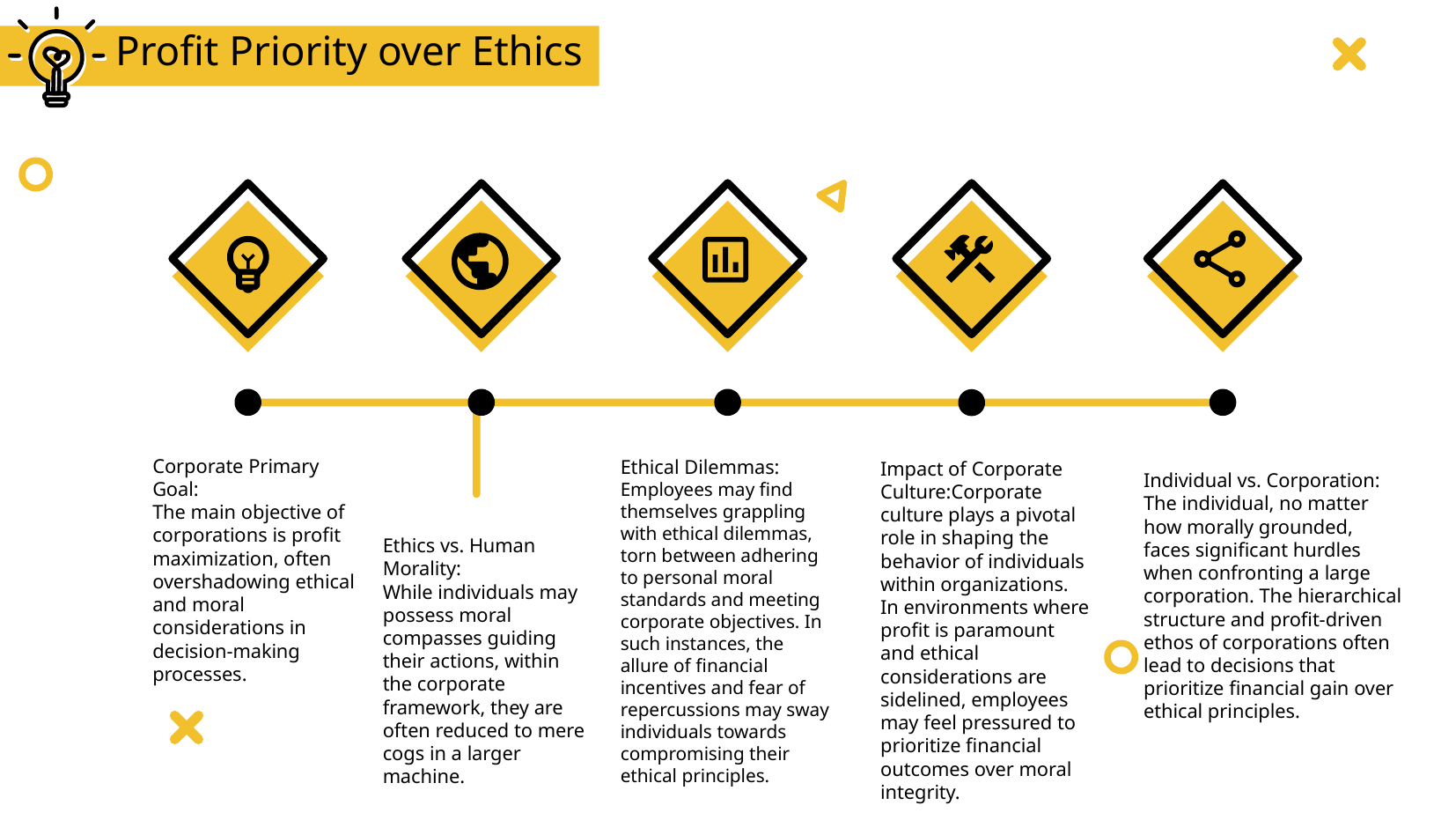

# Profit Priority over Ethics

Individual vs. Corporation:
The individual, no matter how morally grounded, faces significant hurdles when confronting a large corporation. The hierarchical structure and profit-driven ethos of corporations often lead to decisions that prioritize financial gain over ethical principles.

Corporate Primary Goal:
The main objective of corporations is profit maximization, often overshadowing ethical and moral considerations in decision-making processes.

Impact of Corporate Culture:Corporate culture plays a pivotal role in shaping the behavior of individuals within organizations. In environments where profit is paramount and ethical considerations are sidelined, employees may feel pressured to prioritize financial outcomes over moral integrity.

Ethical Dilemmas:
Employees may find themselves grappling with ethical dilemmas, torn between adhering to personal moral standards and meeting corporate objectives. In such instances, the allure of financial incentives and fear of repercussions may sway individuals towards compromising their ethical principles.
Ethics vs. Human Morality:
While individuals may possess moral compasses guiding their actions, within the corporate framework, they are often reduced to mere cogs in a larger machine.